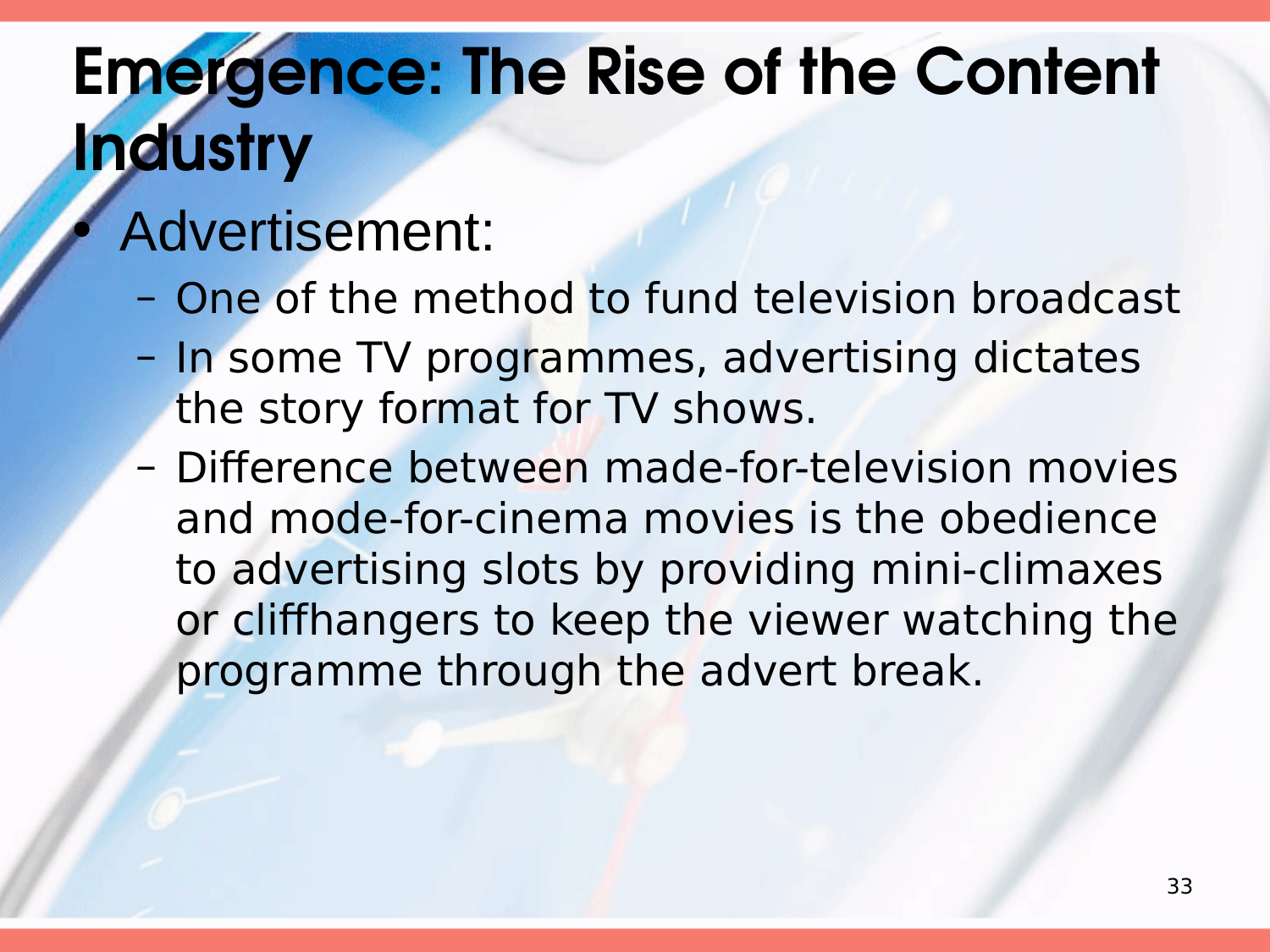

# Emergence: The Rise of the Content Industry
Advertisement:
One of the method to fund television broadcast
In some TV programmes, advertising dictates the story format for TV shows.
Difference between made-for-television movies and mode-for-cinema movies is the obedience to advertising slots by providing mini-climaxes or cliffhangers to keep the viewer watching the programme through the advert break.
33